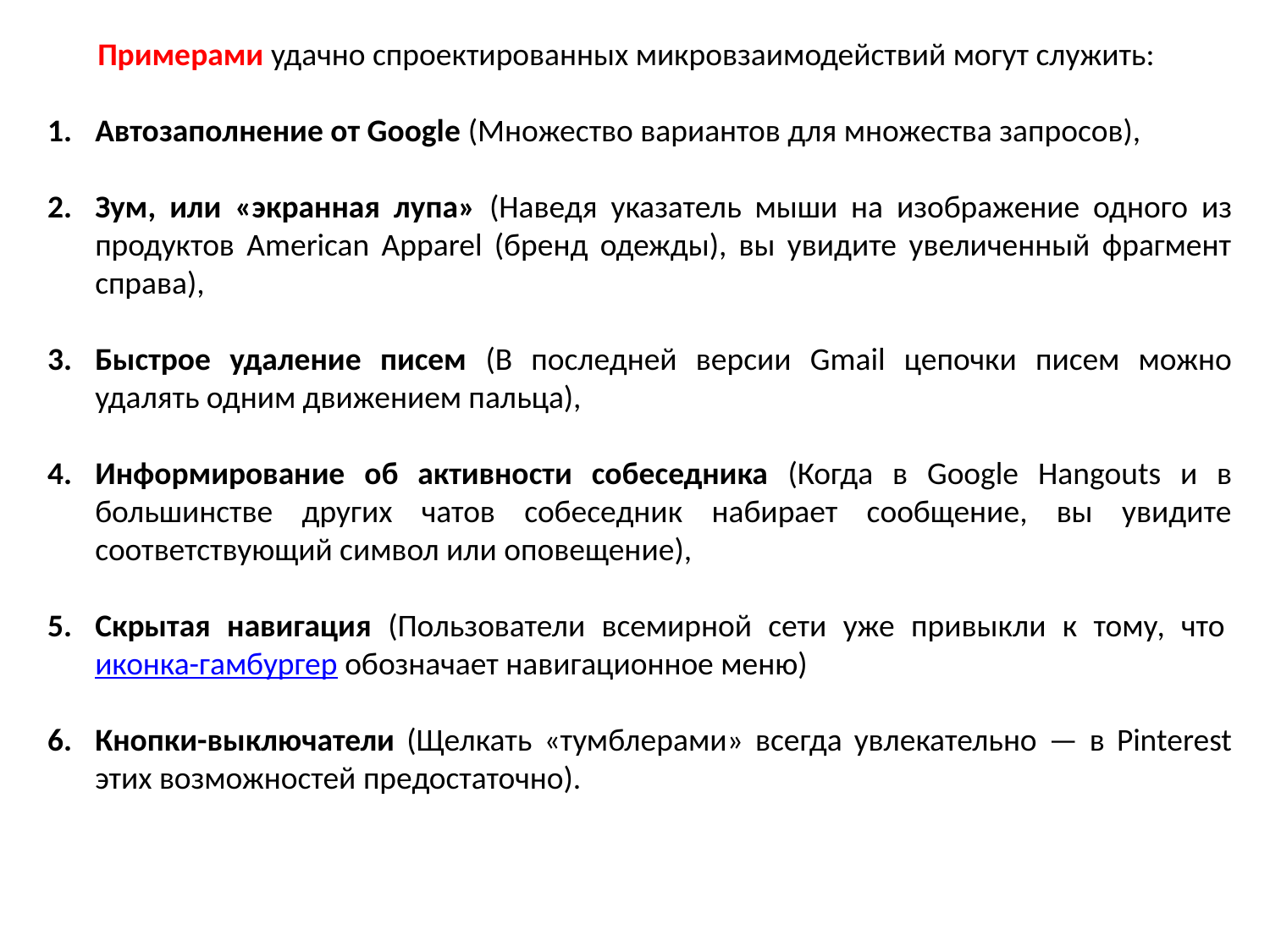

Примерами удачно спроектированных микровзаимодействий могут служить:

Автозаполнение от Google (Множество вариантов для множества запросов),

Зум, или «экранная лупа» (Наведя указатель мыши на изображение одного из продуктов American Apparel (бренд одежды), вы увидите увеличенный фрагмент справа),

Быстрое удаление писем (В последней версии Gmail цепочки писем можно удалять одним движением пальца),

Информирование об активности собеседника (Когда в Google Hangouts и в большинстве других чатов собеседник набирает сообщение, вы увидите соответствующий символ или оповещение),

Скрытая навигация (Пользователи всемирной сети уже привыкли к тому, что иконка-гамбургер обозначает навигационное меню)

Кнопки-выключатели (Щелкать «тумблерами» всегда увлекательно — в Pinterest этих возможностей предостаточно).